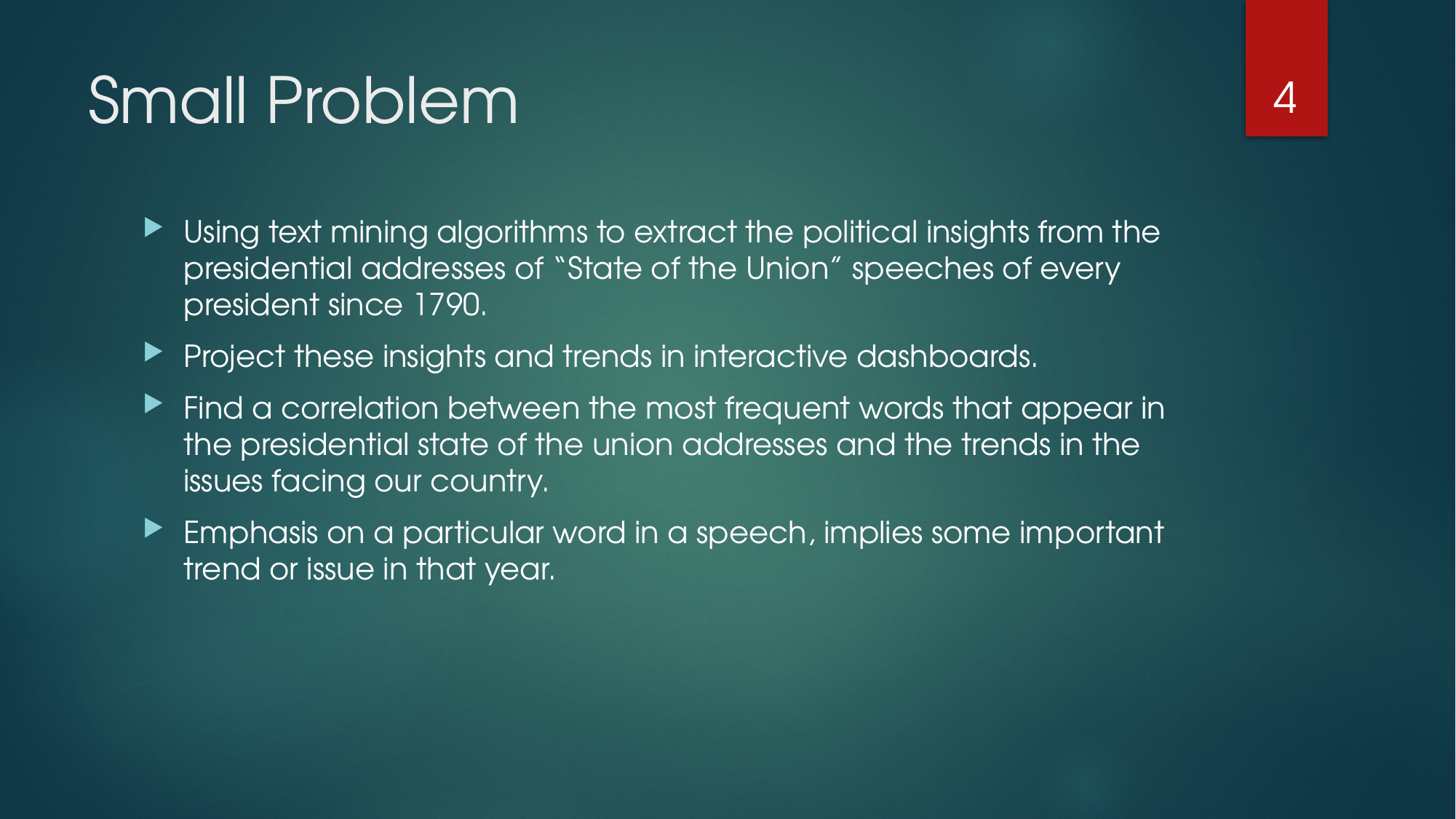

4
# Small Problem
Using text mining algorithms to extract the political insights from the presidential addresses of “State of the Union” speeches of every president since 1790.
Project these insights and trends in interactive dashboards.
Find a correlation between the most frequent words that appear in the presidential state of the union addresses and the trends in the issues facing our country.
Emphasis on a particular word in a speech, implies some important trend or issue in that year.